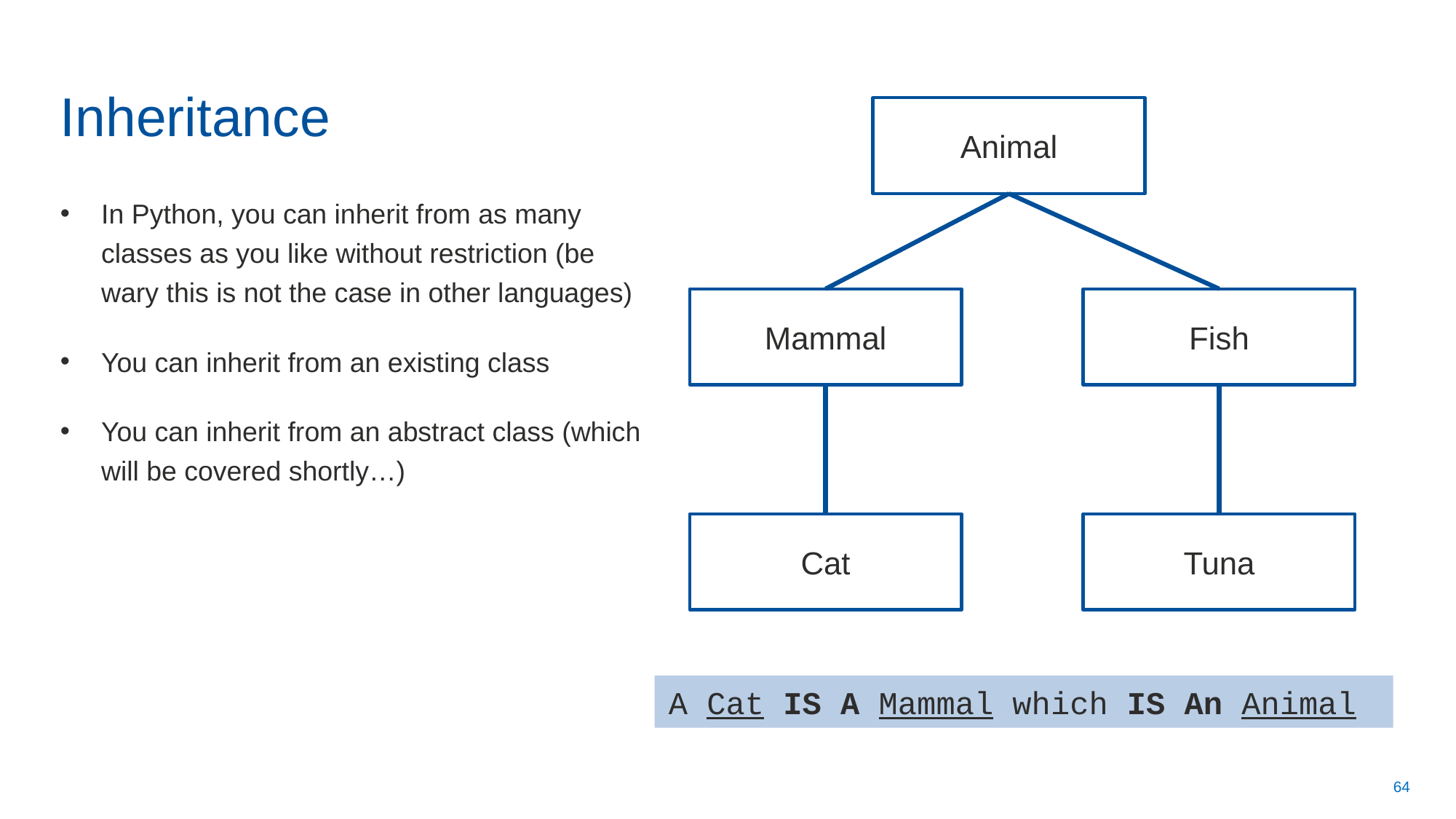

# Inheritance
Animal
In Python, you can inherit from as many classes as you like without restriction (be wary this is not the case in other languages)
You can inherit from an existing class
You can inherit from an abstract class (which will be covered shortly…)
Mammal
Fish
Cat
Tuna
A Cat IS A Mammal which IS An Animal